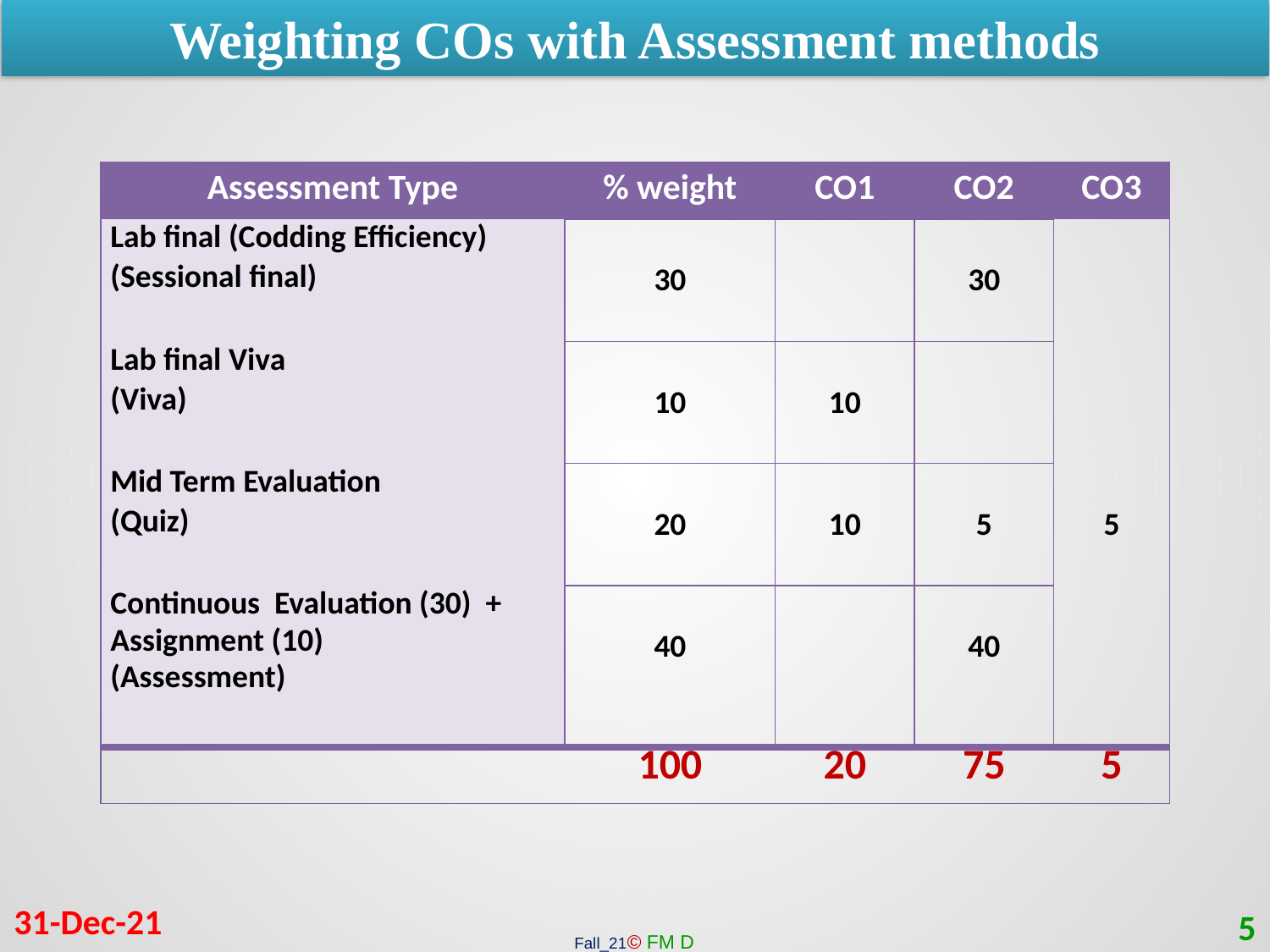

Weighting COs with Assessment methods

| Assessment Type | % weight | CO1 | CO2 | CO3 |
| --- | --- | --- | --- | --- |
| Lab final (Codding Efficiency) (Sessional final) | 30 |  | 30 |  |
| Lab final Viva (Viva) | 10 | 10 |  |  |
| Mid Term Evaluation (Quiz) | 20 | 10 | 5 | 5 |
| Continuous Evaluation (30) + Assignment (10) (Assessment) | 40 |  | 40 |  |
|  | 100 | 20 | 75 | 5 |
31-Dec-21
5